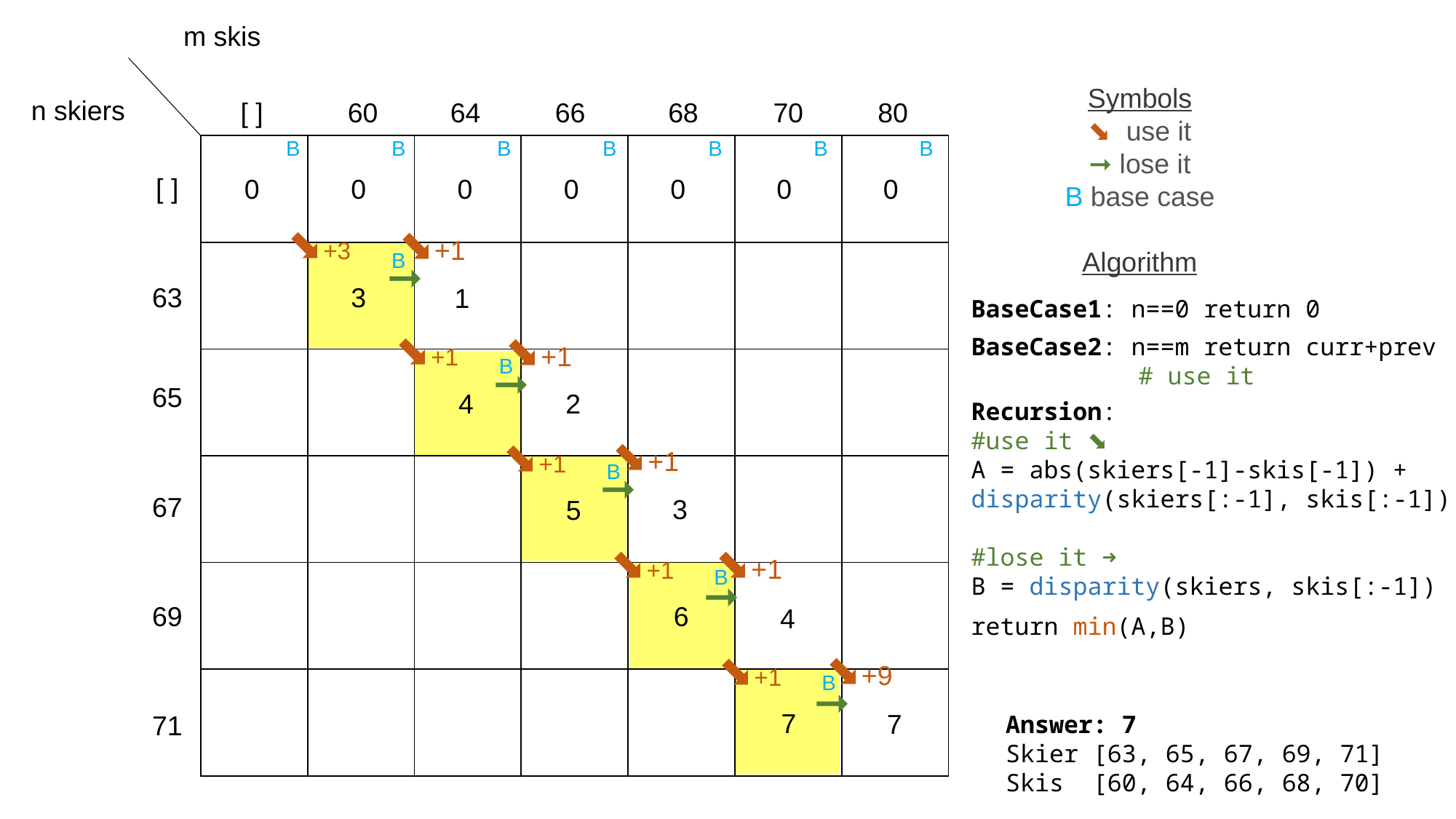

m skis
Symbols
⬊  use it
➞ lose it
B base case

Algorithm

n skiers
[ ]
60
64
66
68
70
80
[ ]
63
65
67
69
71
B
B
B
B
B
B
B
|  |  |  |  |  |  |  |
| --- | --- | --- | --- | --- | --- | --- |
|  |  |  |  |  |  |  |
|  |  |  |  |  |  |  |
|  |  |  |  |  |  |  |
|  |  |  |  |  |  |  |
|  |  |  |  |  |  |  |
0
0
0
0
0
0
0
⬊+3
⬊+1
➞
B
B
B
B
B

3
1
BaseCase1: n==0 return 0
⬊+1
⬊+1
➞
BaseCase2: n==m return curr+prev
	    # use it

2
4
Recursion:
#use it ⬊︎
A = abs(skiers[-1]-skis[-1]) + disparity(skiers[:-1], skis[:-1])

#lose it ︎➜
B = disparity(skiers, skis[:-1])
⬊+1
➞
⬊+1

3
5
⬊+1
⬊+1
➞

6
4
return min(A,B)
⬊+9
➞
⬊+1

7
7
Answer: 7
Skier [63, 65, 67, 69, 71]
Skis  [60, 64, 66, 68, 70]